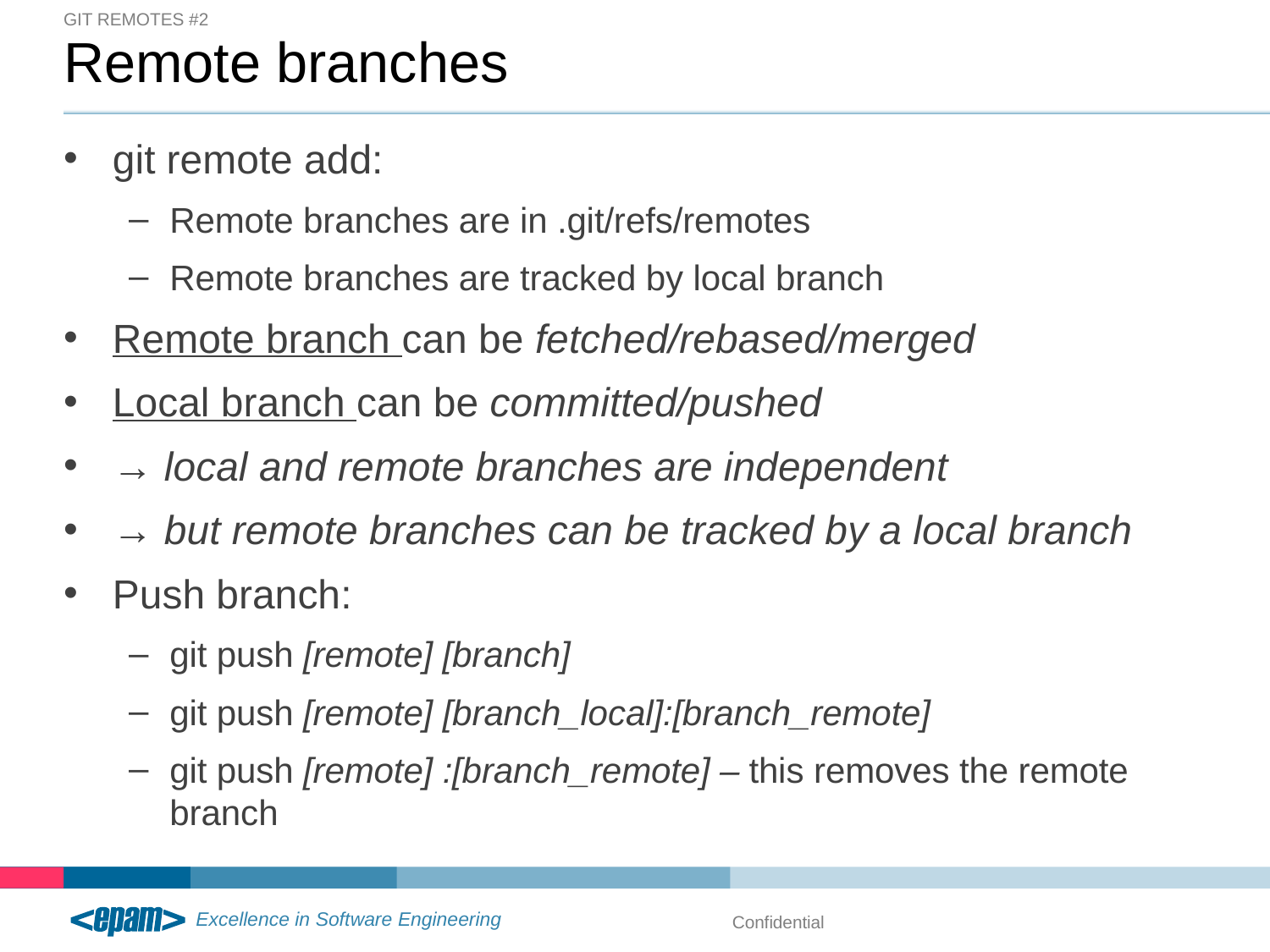

Git remotes #2
# Remote branches
git remote add:
Remote branches are in .git/refs/remotes
Remote branches are tracked by local branch
Remote branch can be fetched/rebased/merged
Local branch can be committed/pushed
→ local and remote branches are independent
→ but remote branches can be tracked by a local branch
Push branch:
git push [remote] [branch]
git push [remote] [branch_local]:[branch_remote]
git push [remote] :[branch_remote] – this removes the remote branch

Confidential